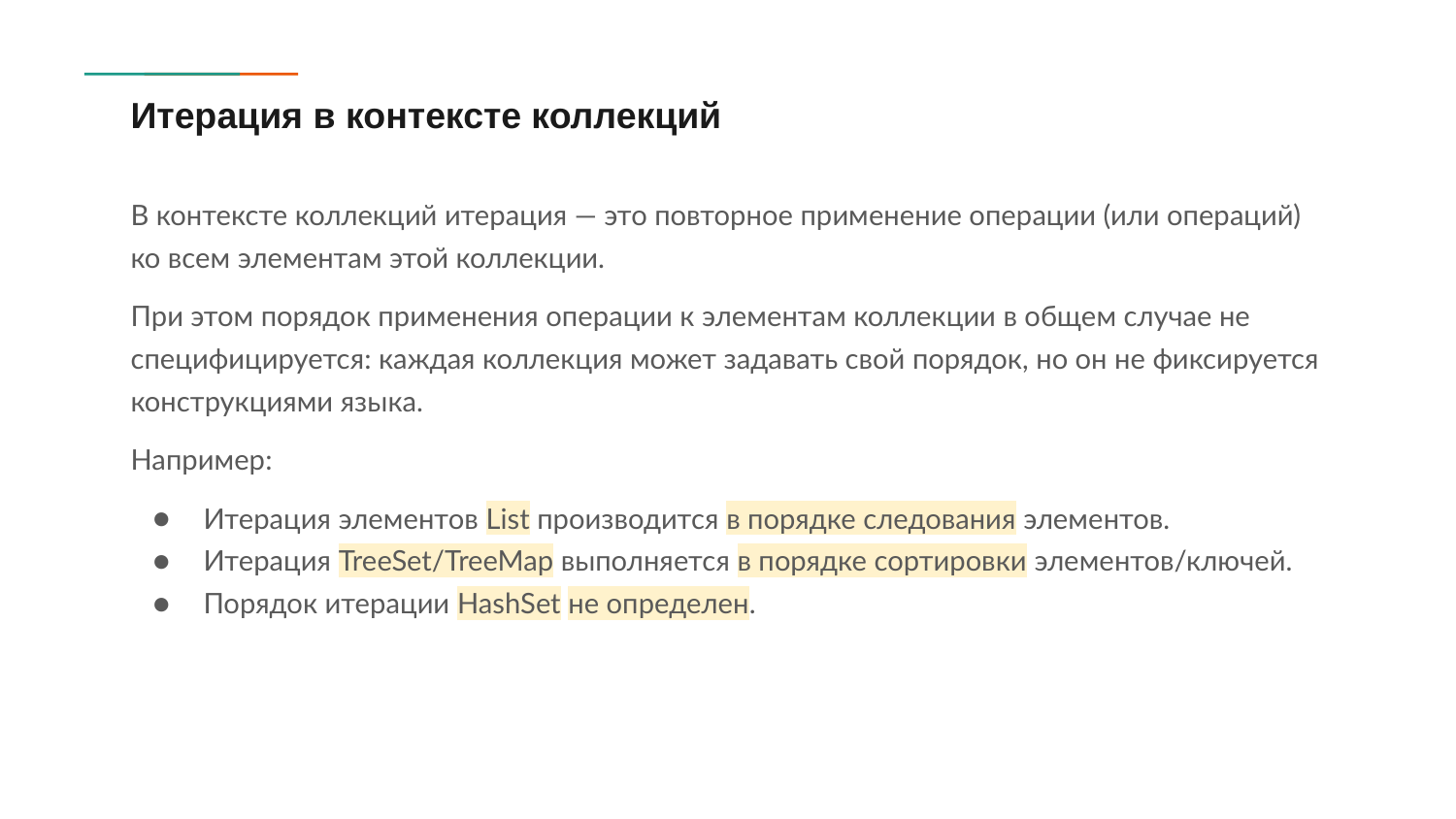

# Итерация в контексте коллекций
В контексте коллекций итерация — это повторное применение операции (или операций) ко всем элементам этой коллекции.
При этом порядок применения операции к элементам коллекции в общем случае не специфицируется: каждая коллекция может задавать свой порядок, но он не фиксируется конструкциями языка.
Например:
Итерация элементов List производится в порядке следования элементов.
Итерация TreeSet/TreeMap выполняется в порядке сортировки элементов/ключей.
Порядок итерации HashSet не определен.